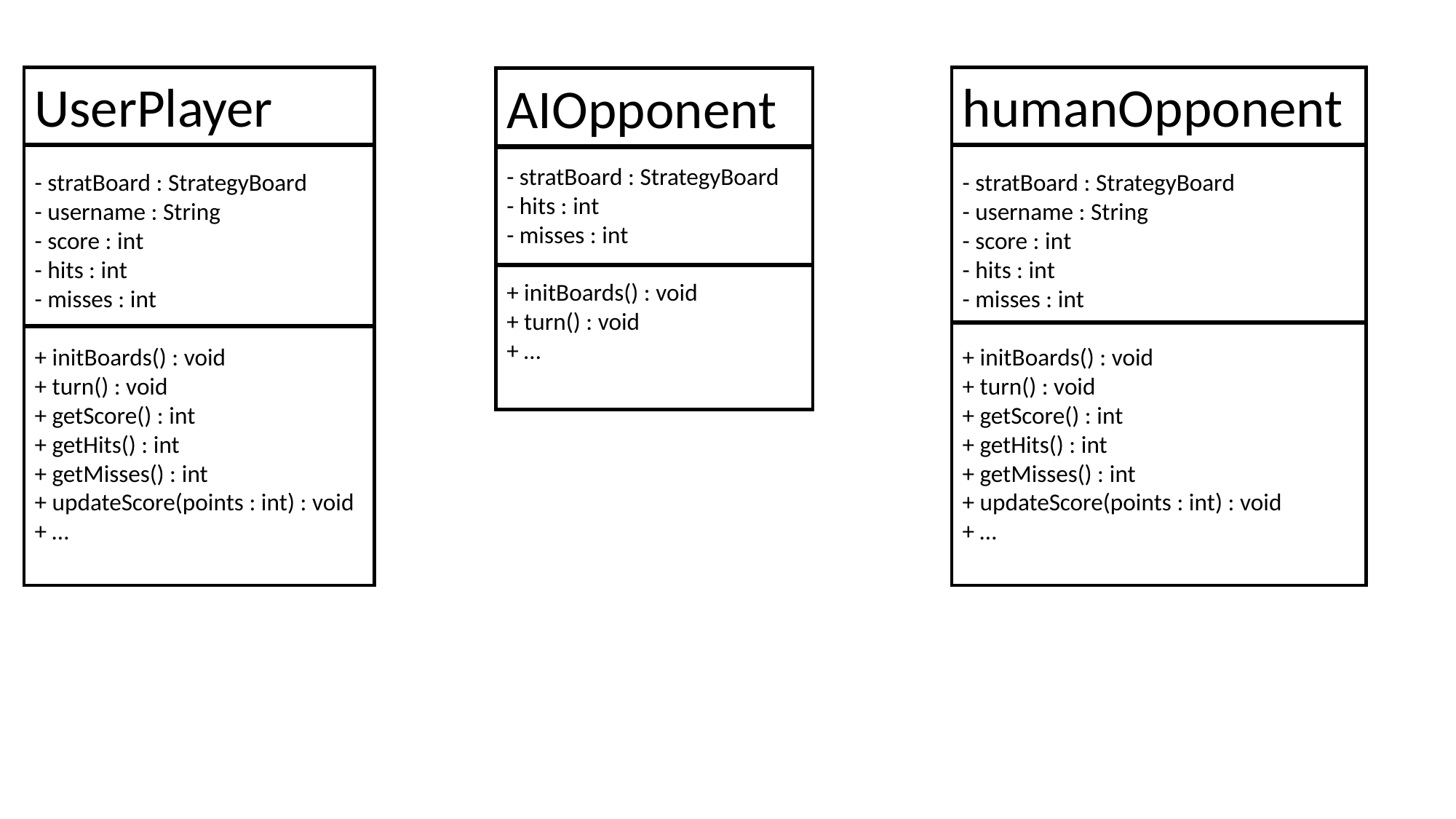

UserPlayer

- stratBoard : StrategyBoard
- username : String
- score : int
- hits : int
- misses : int

+ initBoards() : void
+ turn() : void
+ getScore() : int
+ getHits() : int
+ getMisses() : int
+ updateScore(points : int) : void
+ …

humanOpponent

- stratBoard : StrategyBoard
- username : String
- score : int
- hits : int
- misses : int

+ initBoards() : void
+ turn() : void
+ getScore() : int
+ getHits() : int
+ getMisses() : int
+ updateScore(points : int) : void
+ …

AIOpponent

- stratBoard : StrategyBoard
- hits : int
- misses : int

+ initBoards() : void
+ turn() : void
+ …